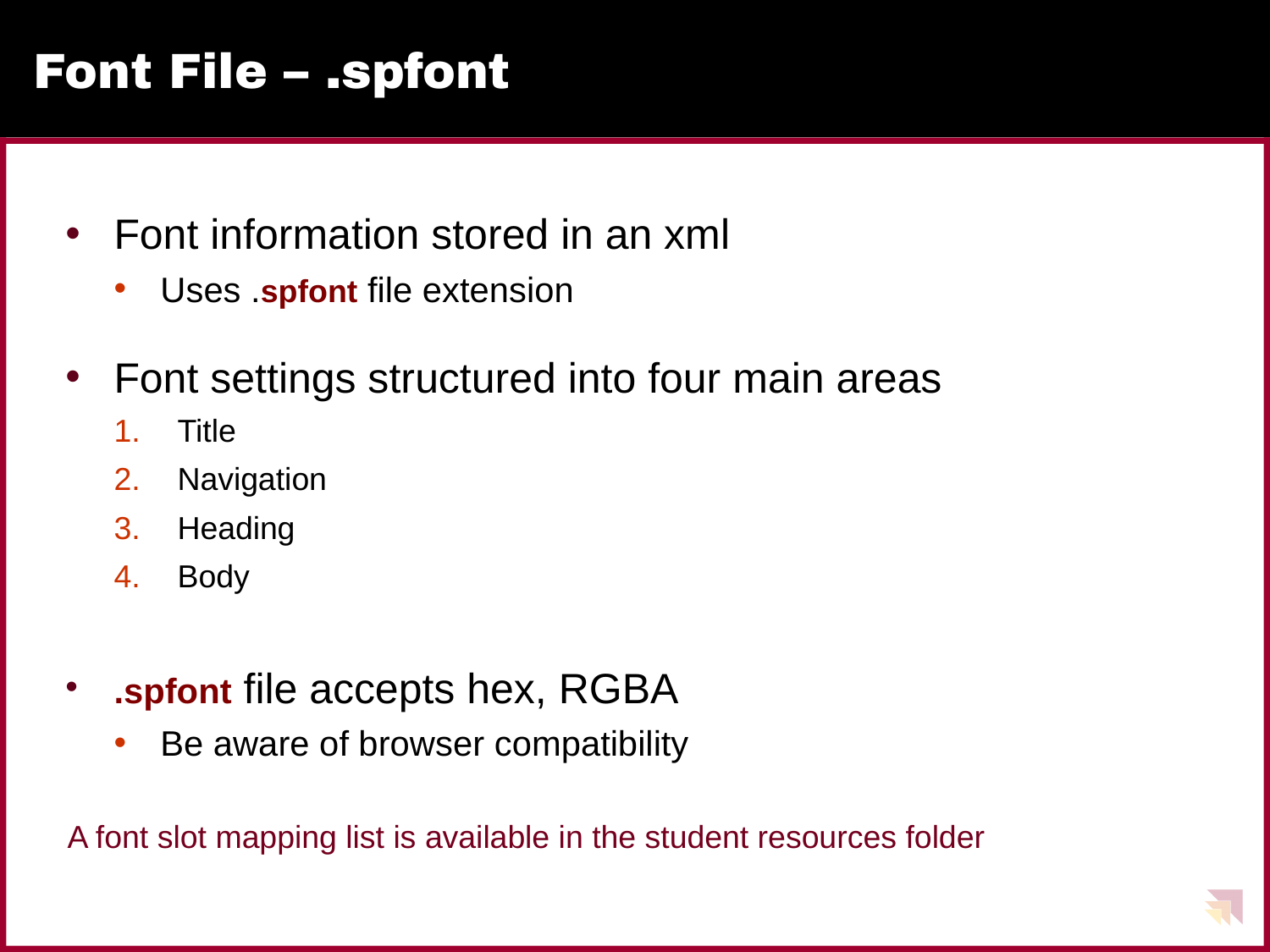

# Font File – .spfont
Font information stored in an xml
Uses .spfont file extension
Font settings structured into four main areas
Title
Navigation
Heading
Body
.spfont file accepts hex, RGBA
Be aware of browser compatibility
A font slot mapping list is available in the student resources folder